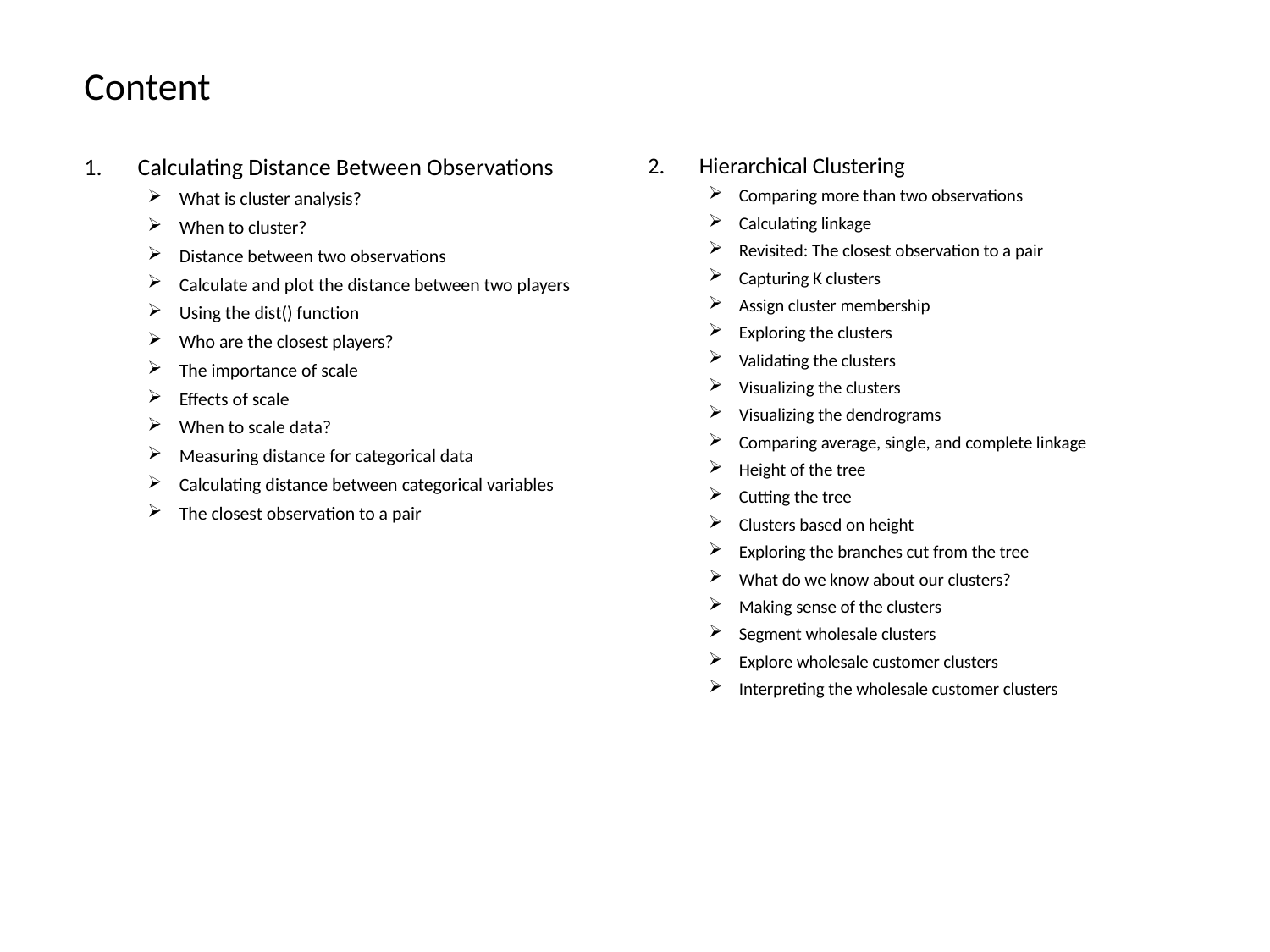

# Content
Hierarchical Clustering
Comparing more than two observations
Calculating linkage
Revisited: The closest observation to a pair
Capturing K clusters
Assign cluster membership
Exploring the clusters
Validating the clusters
Visualizing the clusters
Visualizing the dendrograms
Comparing average, single, and complete linkage
Height of the tree
Cutting the tree
Clusters based on height
Exploring the branches cut from the tree
What do we know about our clusters?
Making sense of the clusters
Segment wholesale clusters
Explore wholesale customer clusters
Interpreting the wholesale customer clusters
Calculating Distance Between Observations
What is cluster analysis?
When to cluster?
Distance between two observations
Calculate and plot the distance between two players
Using the dist() function
Who are the closest players?
The importance of scale
Effects of scale
When to scale data?
Measuring distance for categorical data
Calculating distance between categorical variables
The closest observation to a pair